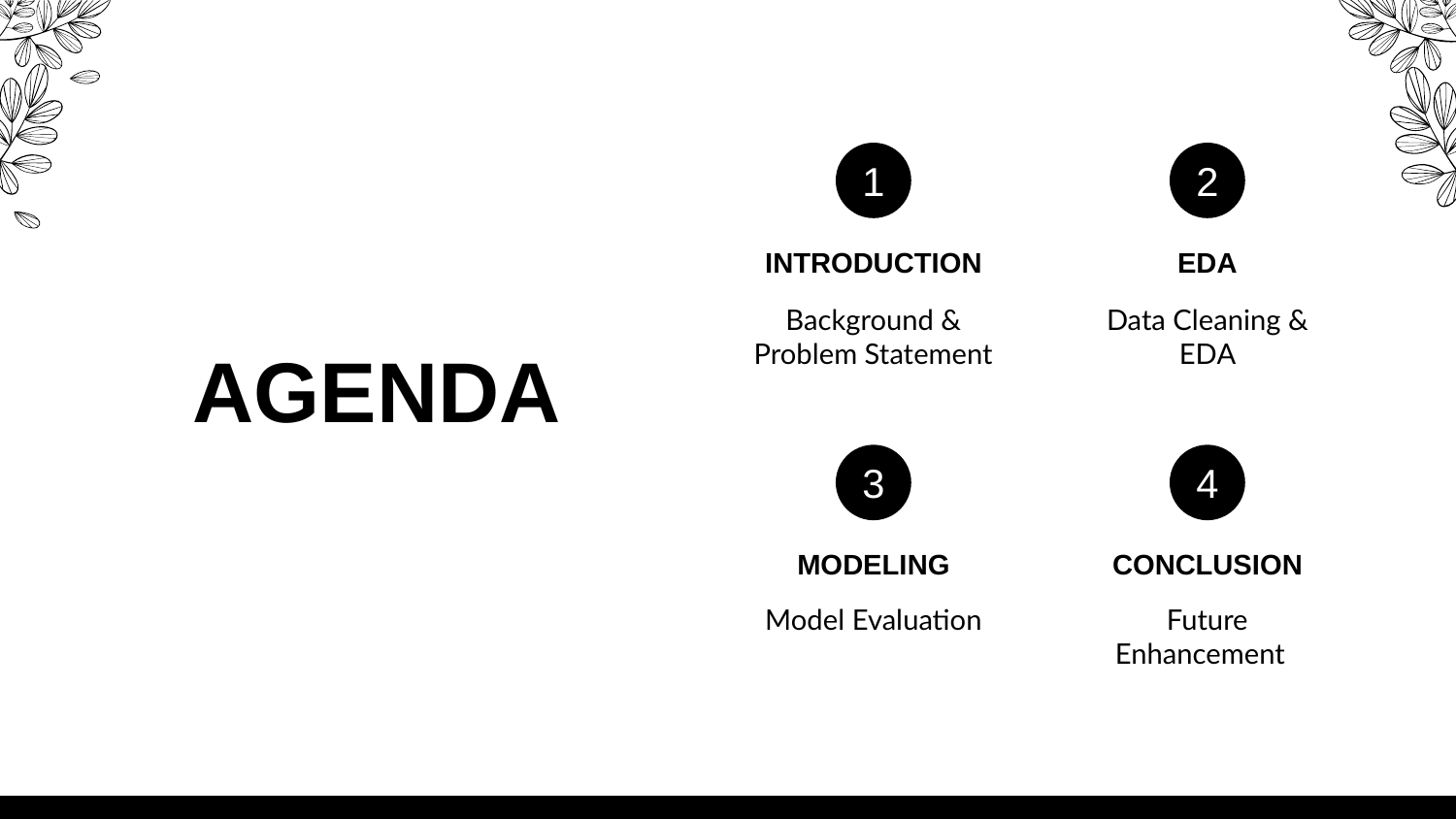

# 1

2

INTRODUCTION
EDA
Background & Problem Statement
Data Cleaning & EDA
AGENDA
3

4

MODELING
CONCLUSION
Model Evaluation
Future Enhancement